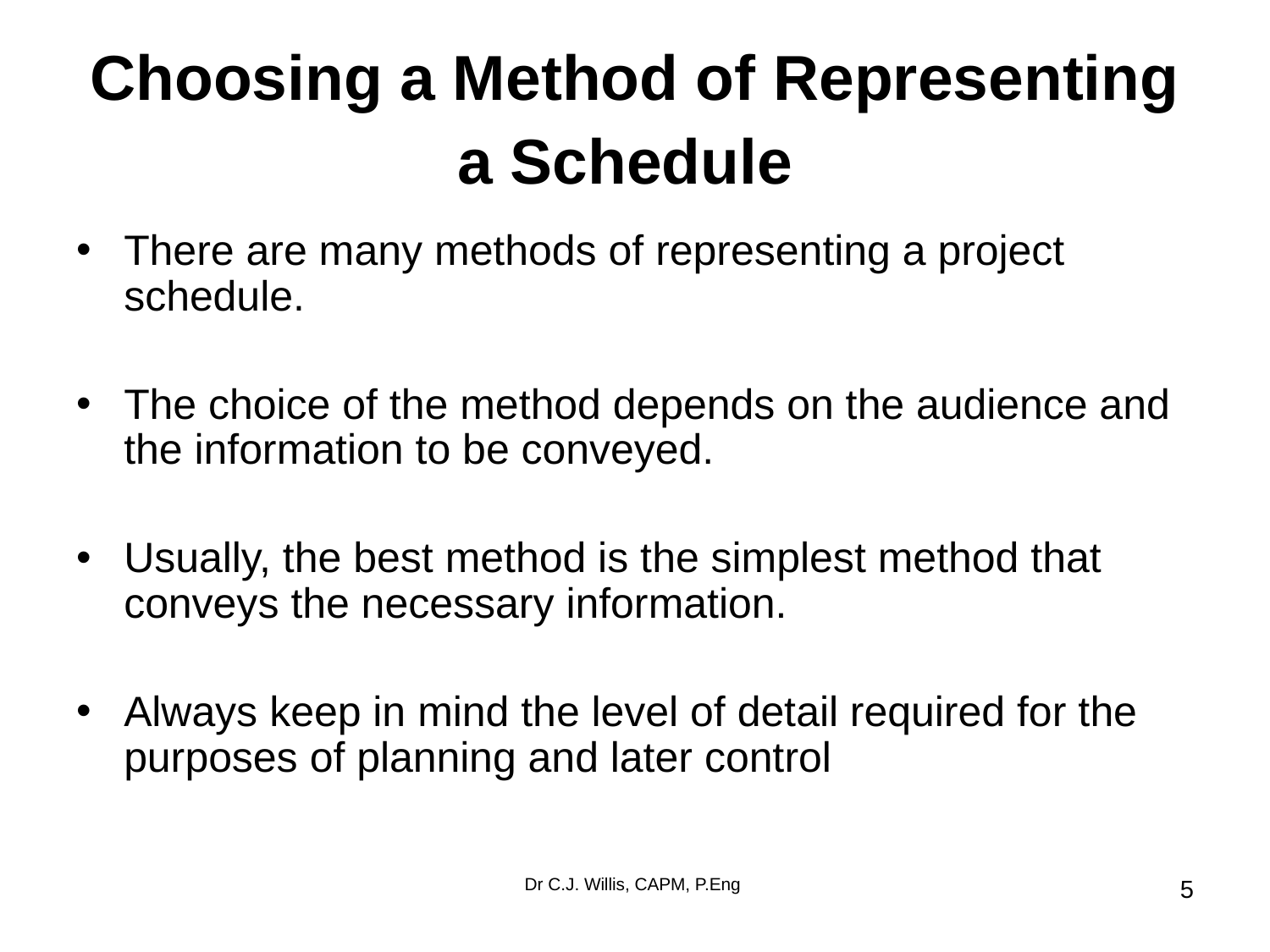

# Choosing a Method of Representing a Schedule
There are many methods of representing a project schedule.

The choice of the method depends on the audience and the information to be conveyed.

Usually, the best method is the simplest method that conveys the necessary information.

Always keep in mind the level of detail required for the purposes of planning and later control

Dr C.J. Willis, CAPM, P.Eng
5